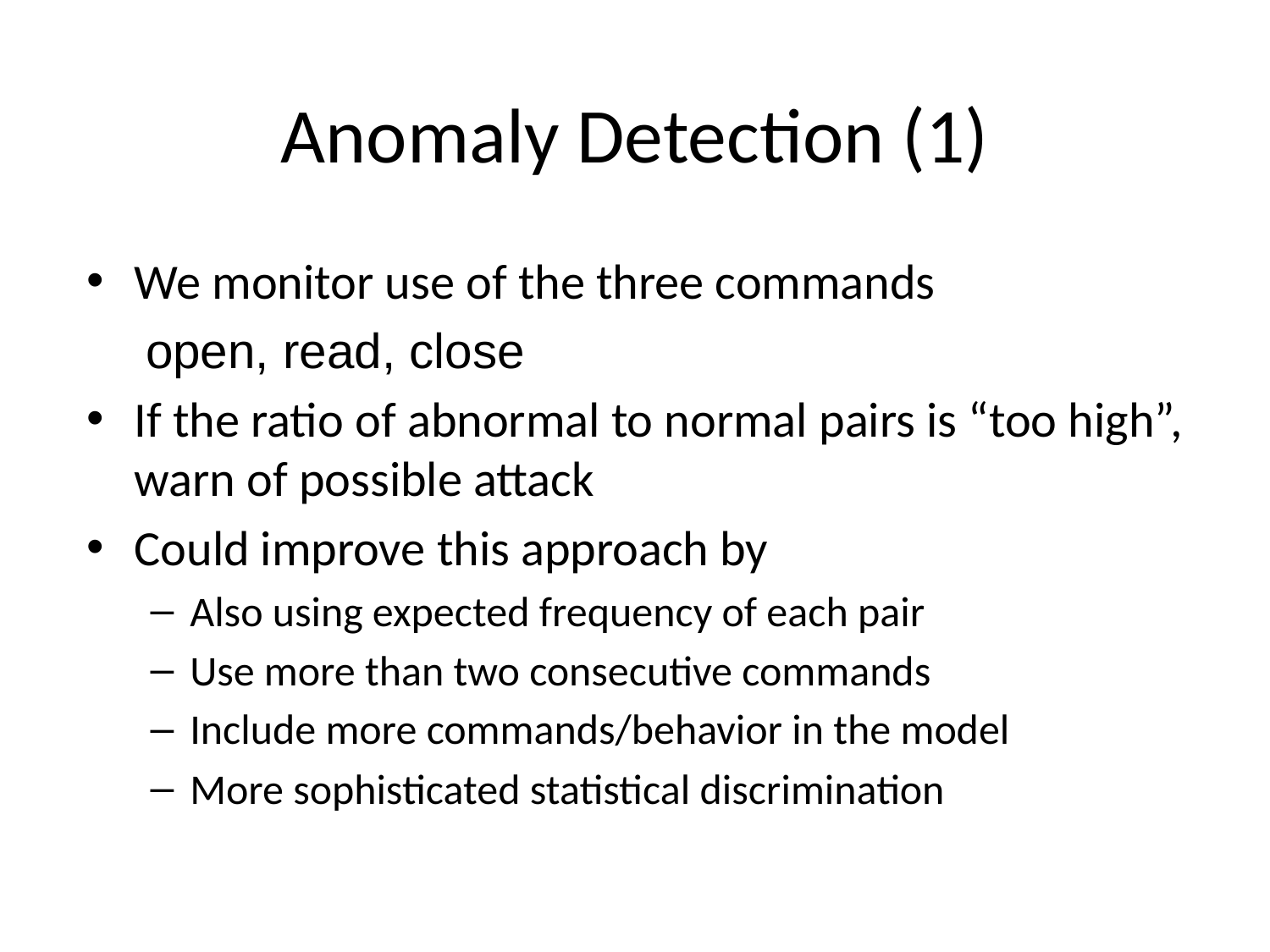

# Anomaly Detection (1)
We monitor use of the three commands
	 open, read, close
If the ratio of abnormal to normal pairs is “too high”, warn of possible attack
Could improve this approach by
Also using expected frequency of each pair
Use more than two consecutive commands
Include more commands/behavior in the model
More sophisticated statistical discrimination